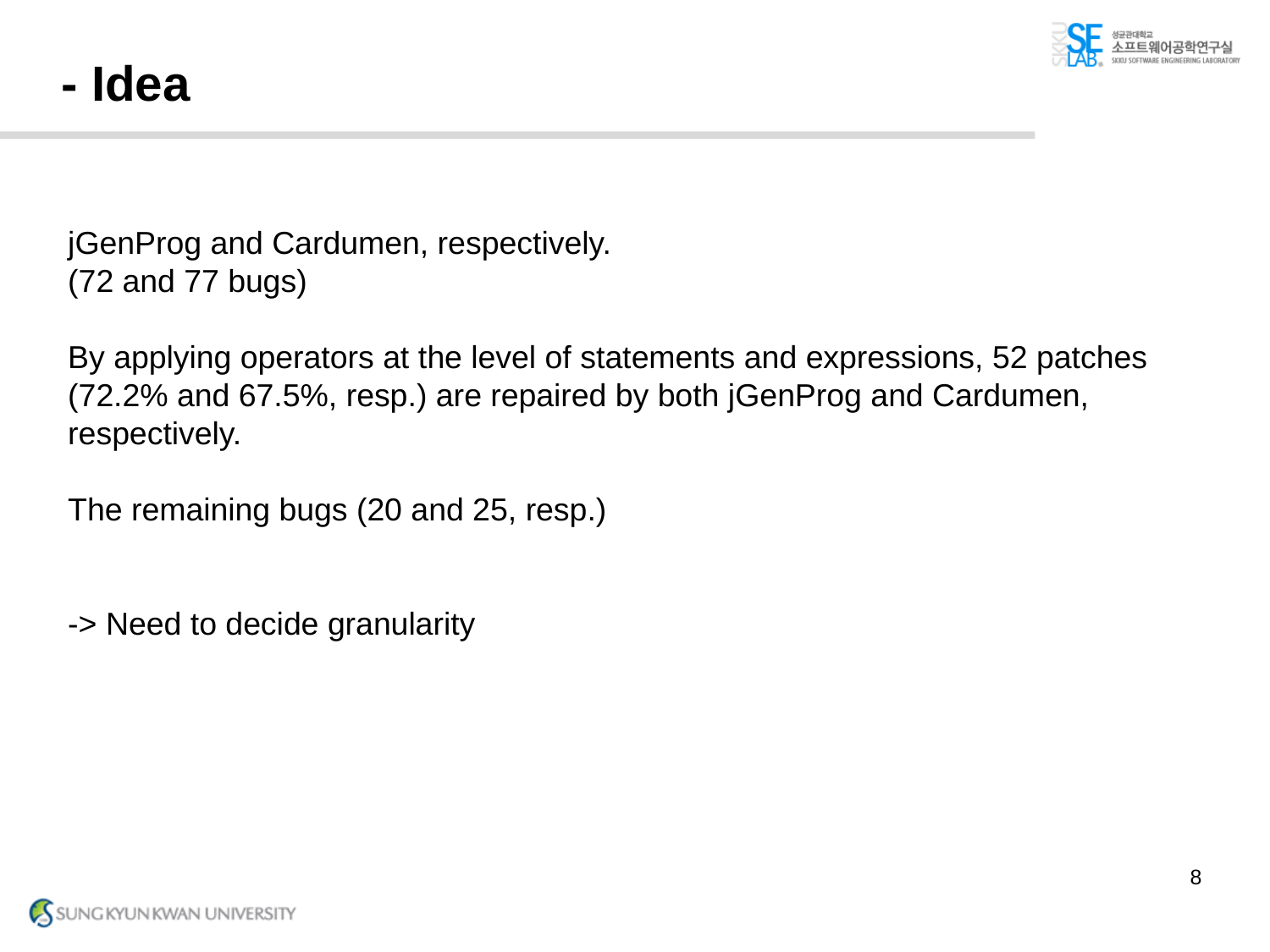

# - Idea
jGenProg and Cardumen, respectively.
(72 and 77 bugs)

By applying operators at the level of statements and expressions, 52 patches (72.2% and 67.5%, resp.) are repaired by both jGenProg and Cardumen, respectively.

The remaining bugs (20 and 25, resp.)

-> Need to decide granularity
8